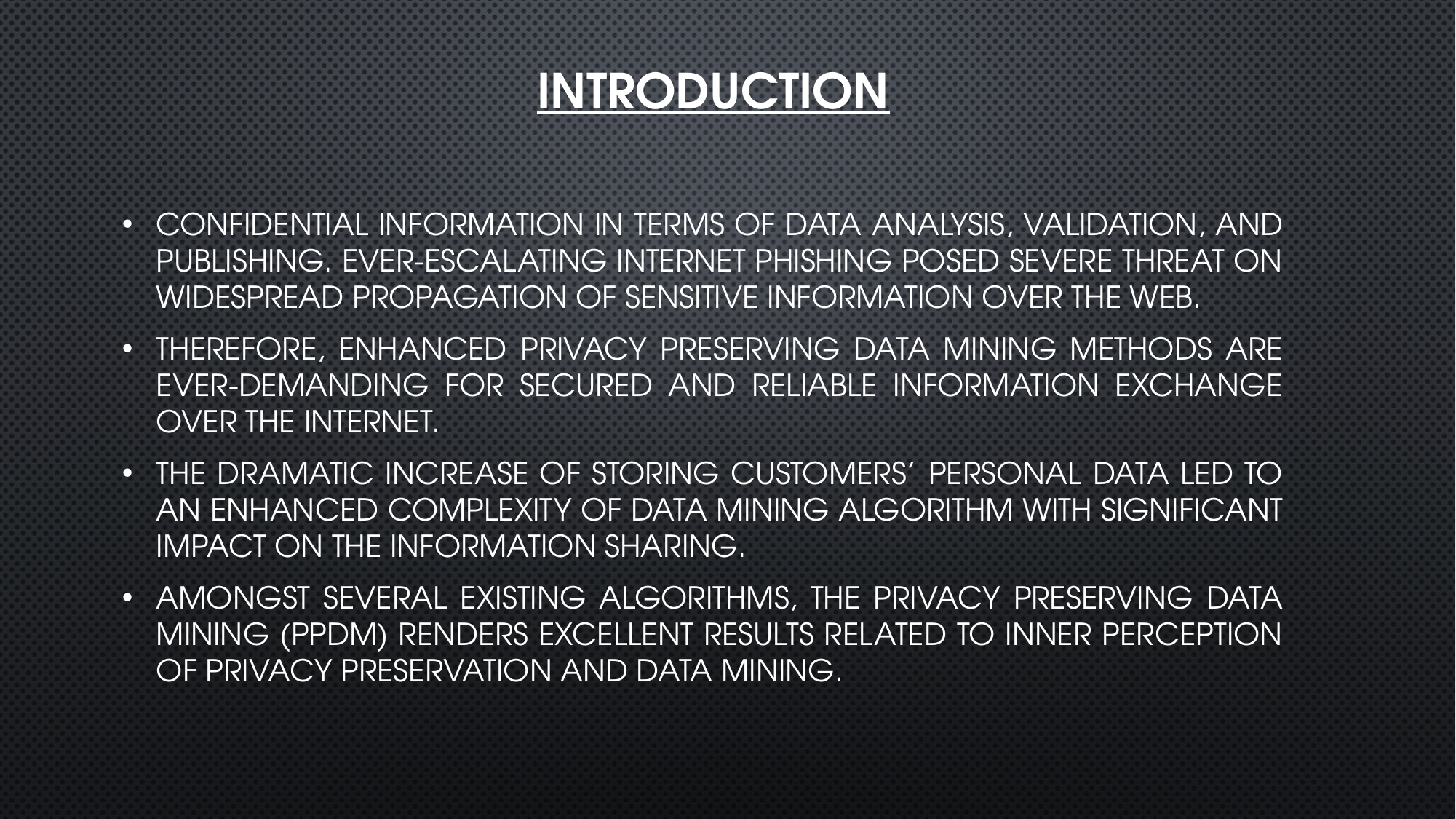

# introduction

confidential information in terms of data analysis, validation, and publishing. Ever-escalating internet phishing posed severe threat on widespread propagation of sensitive information over the web.
Therefore, enhanced privacy preserving data mining methods are ever-demanding for secured and reliable information exchange over the internet.
The dramatic increase of storing customers’ personal data led to an enhanced complexity of data mining algorithm with significant impact on the information sharing.
Amongst several existing algorithms, the Privacy Preserving Data Mining (PPDM) renders excellent results related to inner perception of privacy preservation and data mining.